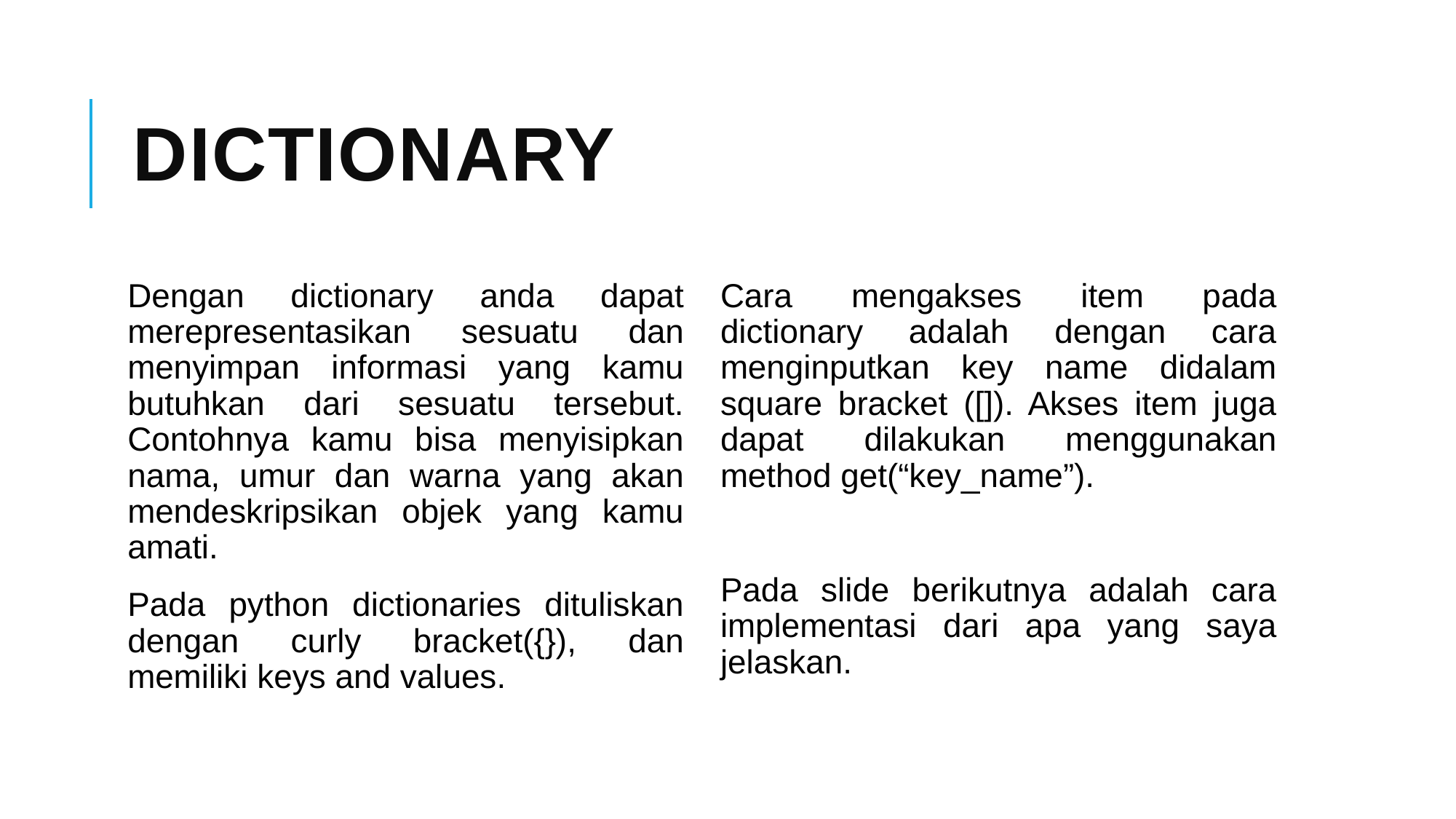

# DICTIONARY
Dengan dictionary anda dapat merepresentasikan sesuatu dan menyimpan informasi yang kamu butuhkan dari sesuatu tersebut. Contohnya kamu bisa menyisipkan nama, umur dan warna yang akan mendeskripsikan objek yang kamu amati.
Pada python dictionaries dituliskan dengan curly bracket({}), dan memiliki keys and values.
Cara mengakses item pada dictionary adalah dengan cara menginputkan key name didalam square bracket ([]). Akses item juga dapat dilakukan menggunakan method get(“key_name”).

Pada slide berikutnya adalah cara implementasi dari apa yang saya jelaskan.